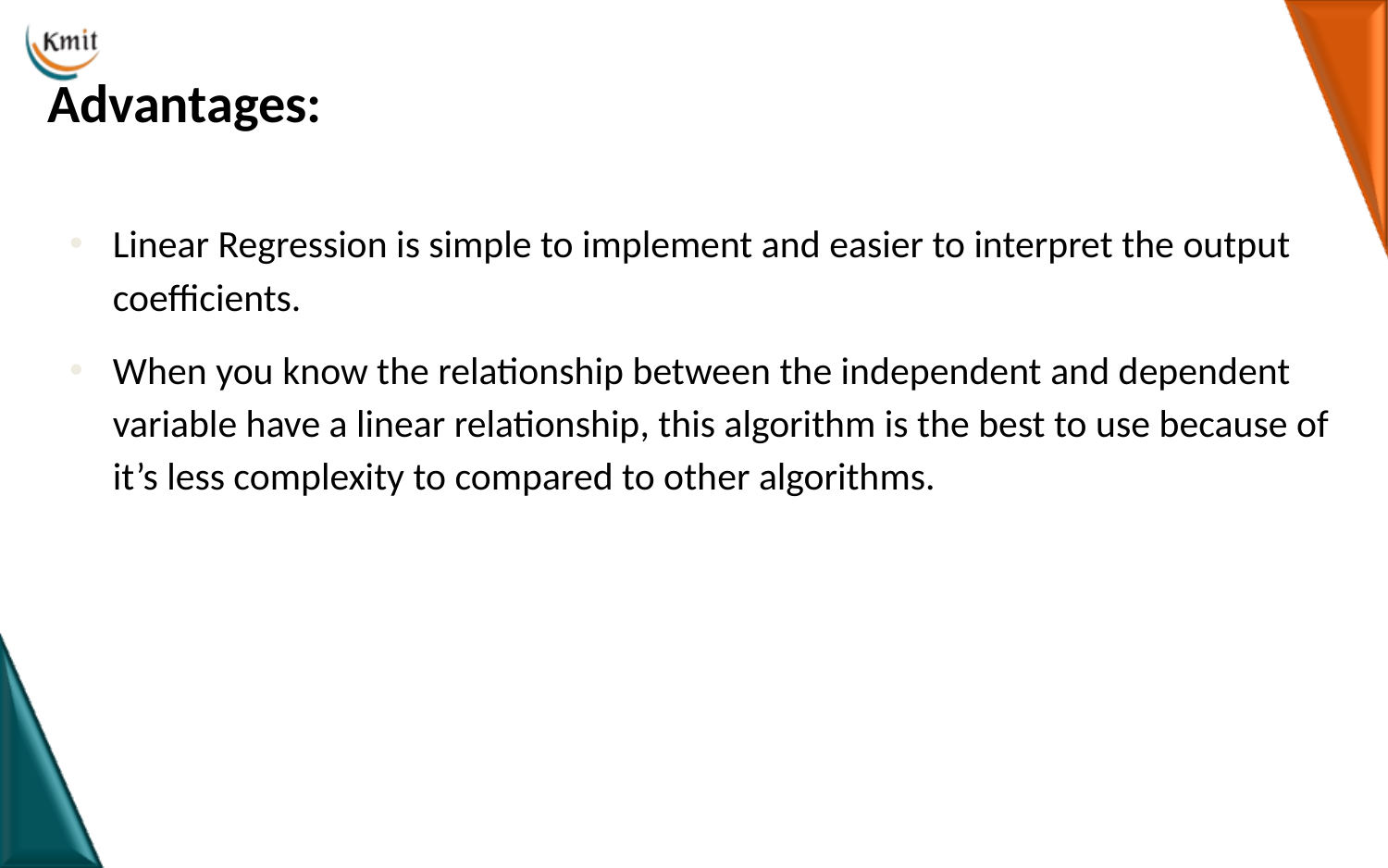

# Advantages:
Linear Regression is simple to implement and easier to interpret the output coefficients.
When you know the relationship between the independent and dependent variable have a linear relationship, this algorithm is the best to use because of it’s less complexity to compared to other algorithms.